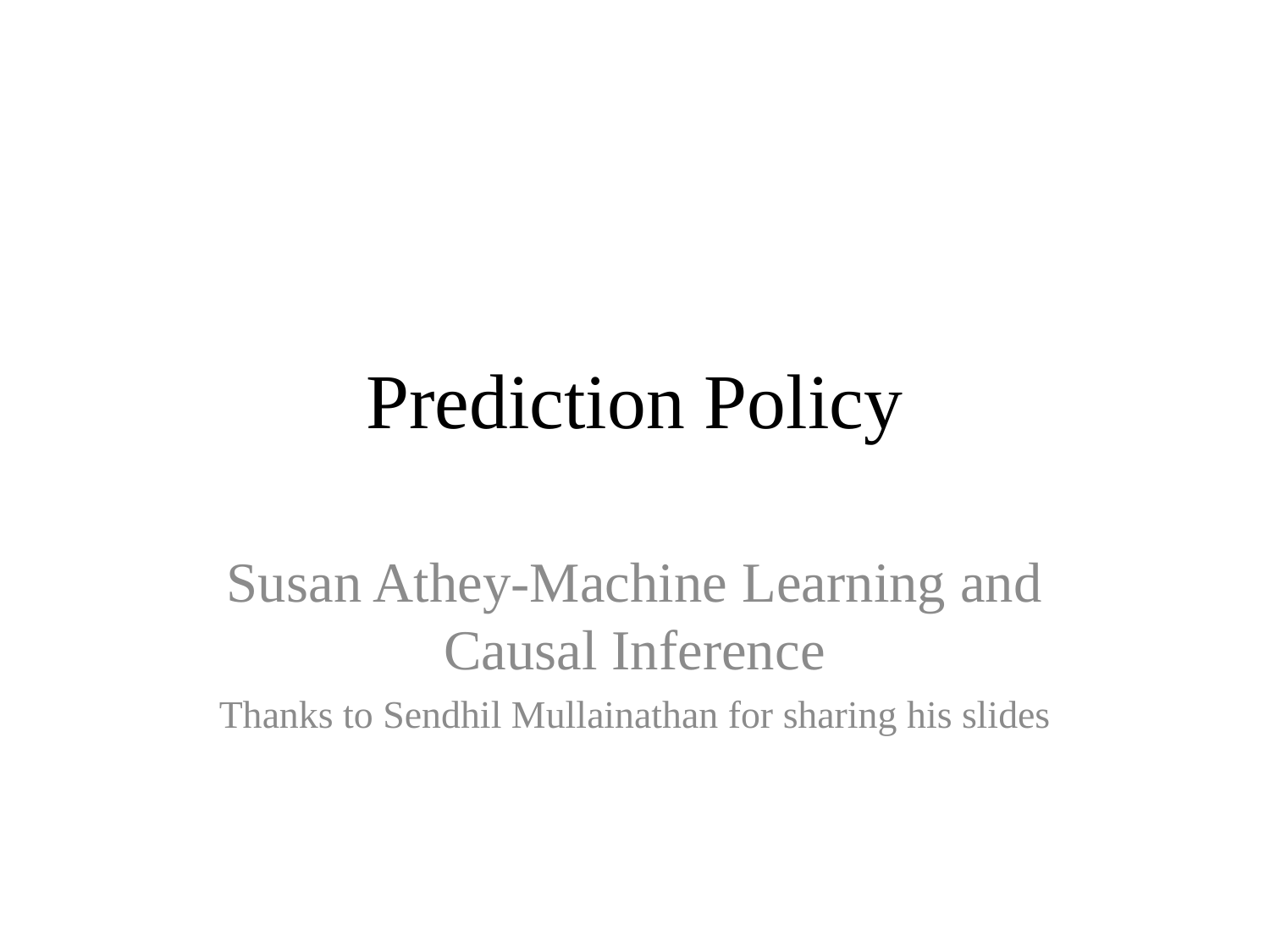

# Prediction Policy
Susan Athey-Machine Learning and Causal Inference
Thanks to Sendhil Mullainathan for sharing his slides